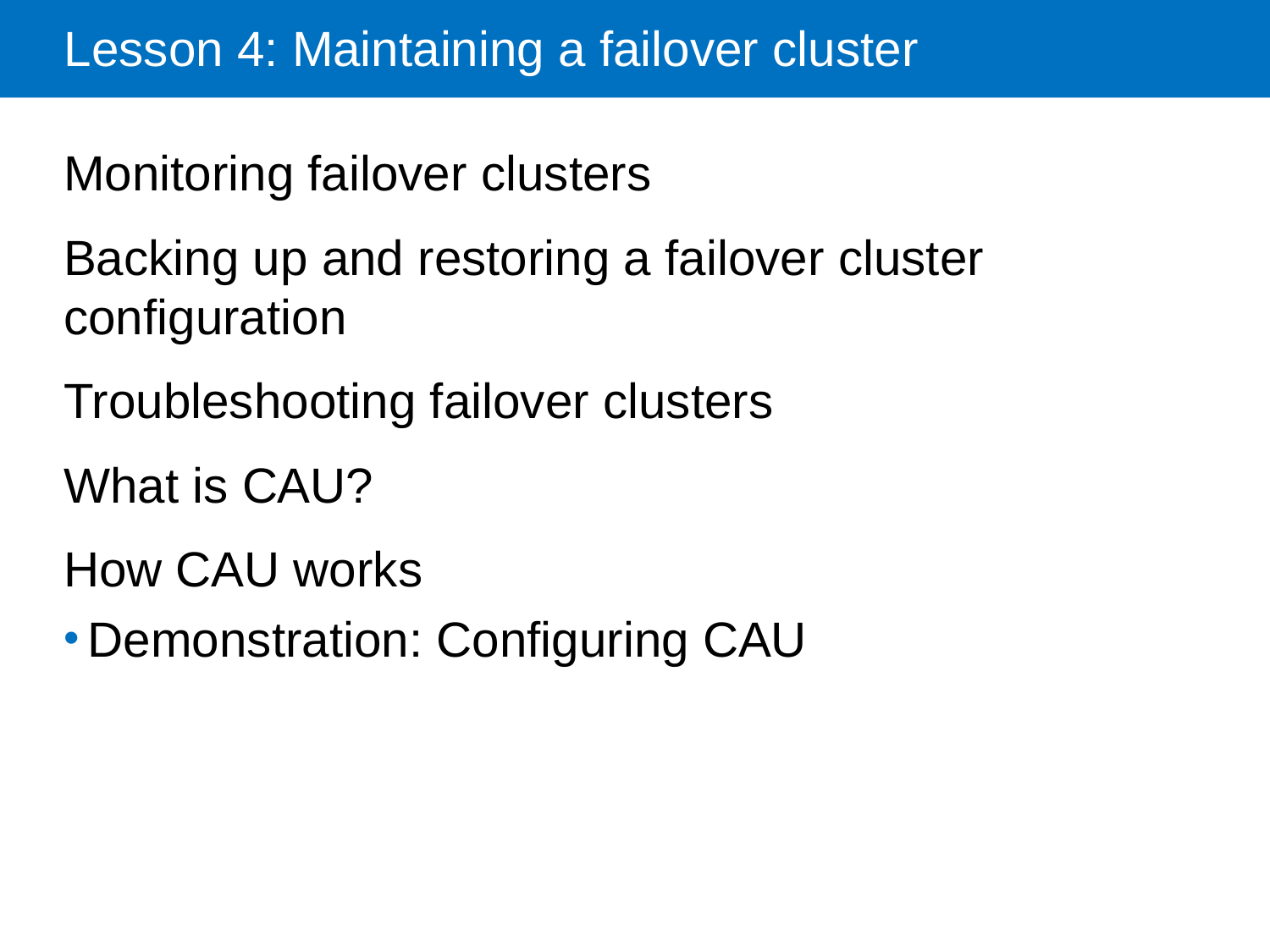

# Lesson 4: Maintaining a failover cluster
Monitoring failover clusters
Backing up and restoring a failover cluster configuration
Troubleshooting failover clusters
What is CAU?
How CAU works
Demonstration: Configuring CAU